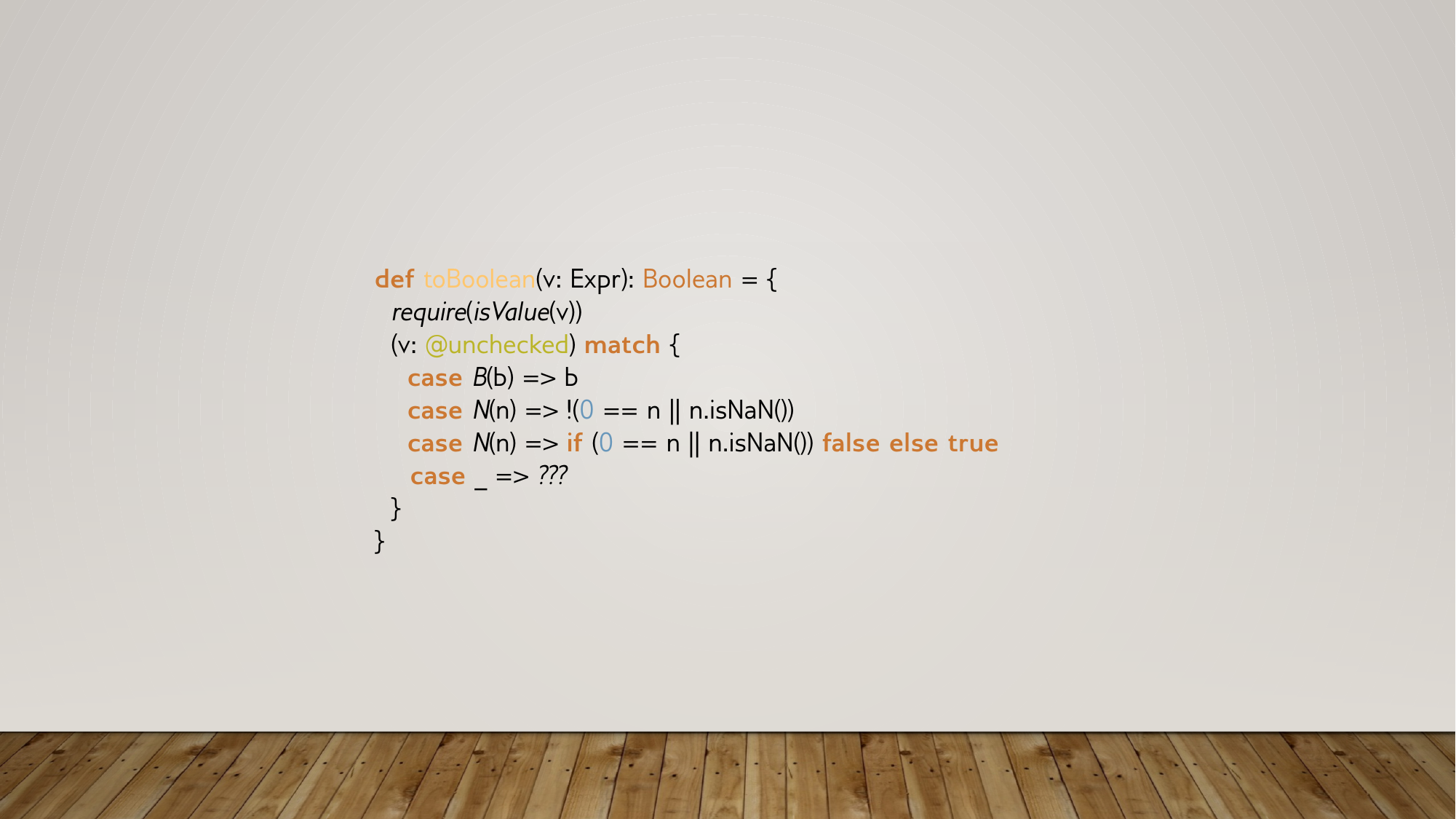

def toBoolean(v: Expr): Boolean = {
  require(isValue(v))
  (v: @unchecked) match {
    case B(b) => b
    case N(n) => !(0 == n || n.isNaN())
    case N(n) => if (0 == n || n.isNaN()) false else true
    case _ => ???
  }
}